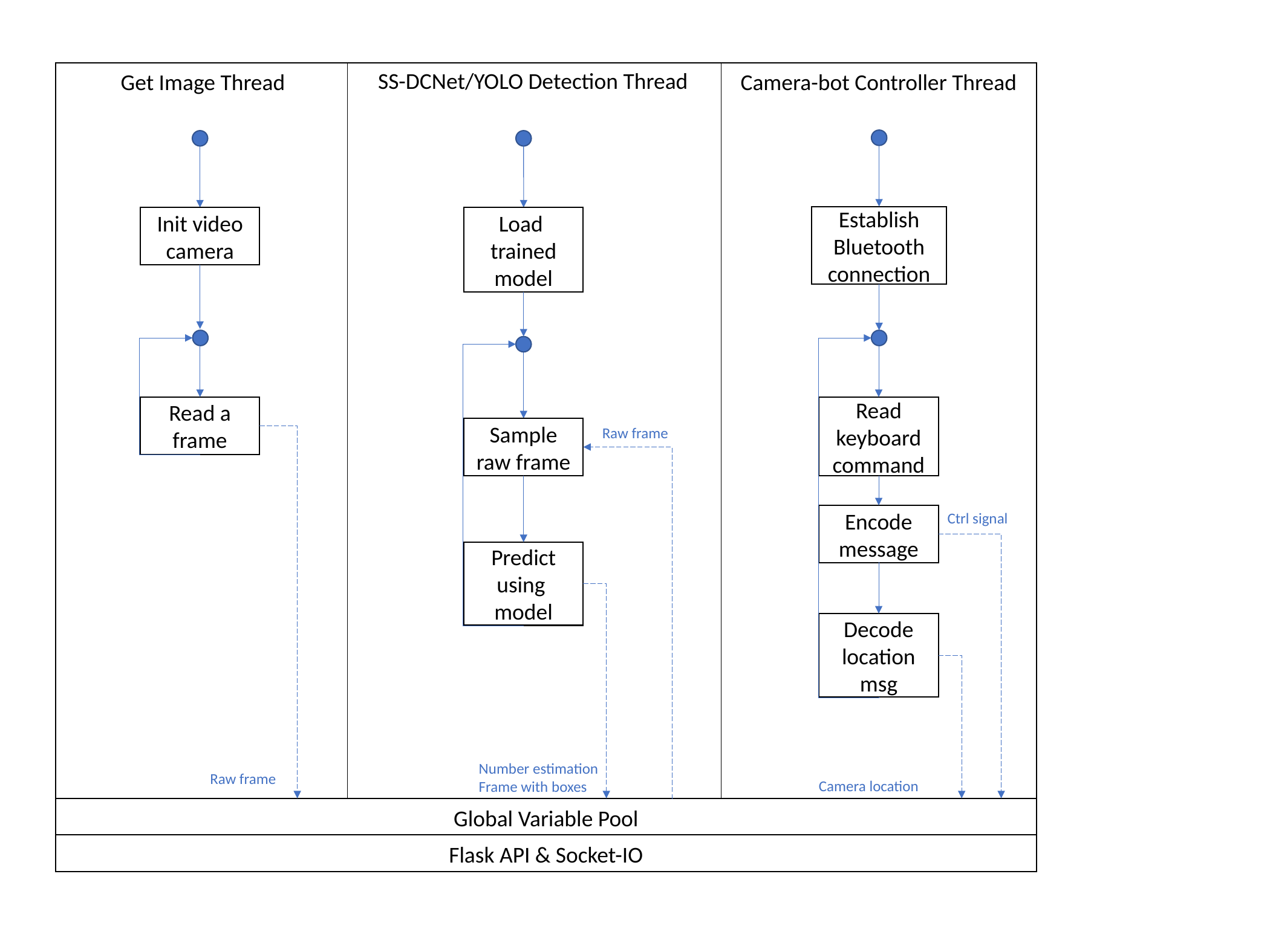

SS-DCNet/YOLO Detection Thread
Get Image Thread

Camera-bot Controller Thread

Establish Bluetooth connection
Load
trained
model
Init video camera

Read keyboard command
Read a frame
Sample raw frame
Raw frame
Ctrl signal
Encode
message
Predict using
model
Decode location msg
Number estimation
Frame with boxes
Raw frame
Camera location

Global Variable Pool

Flask API & Socket-IO